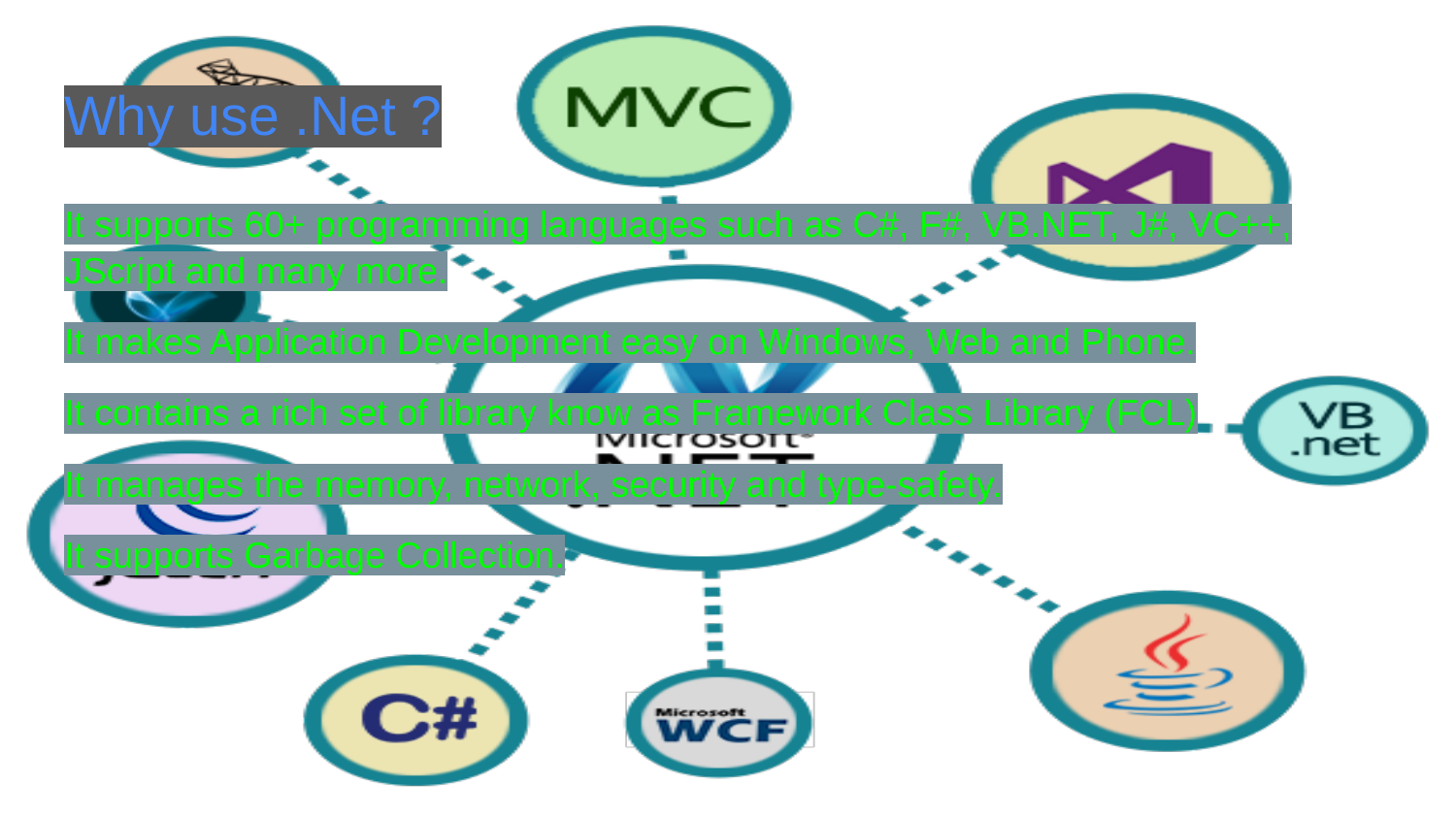

# Why use .Net ?
It supports 60+ programming languages such as C#, F#, VB.NET, J#, VC++, JScript and many more.
It makes Application Development easy on Windows, Web and Phone.
It contains a rich set of library know as Framework Class Library (FCL)
It manages the memory, network, security and type-safety.
It supports Garbage Collection.